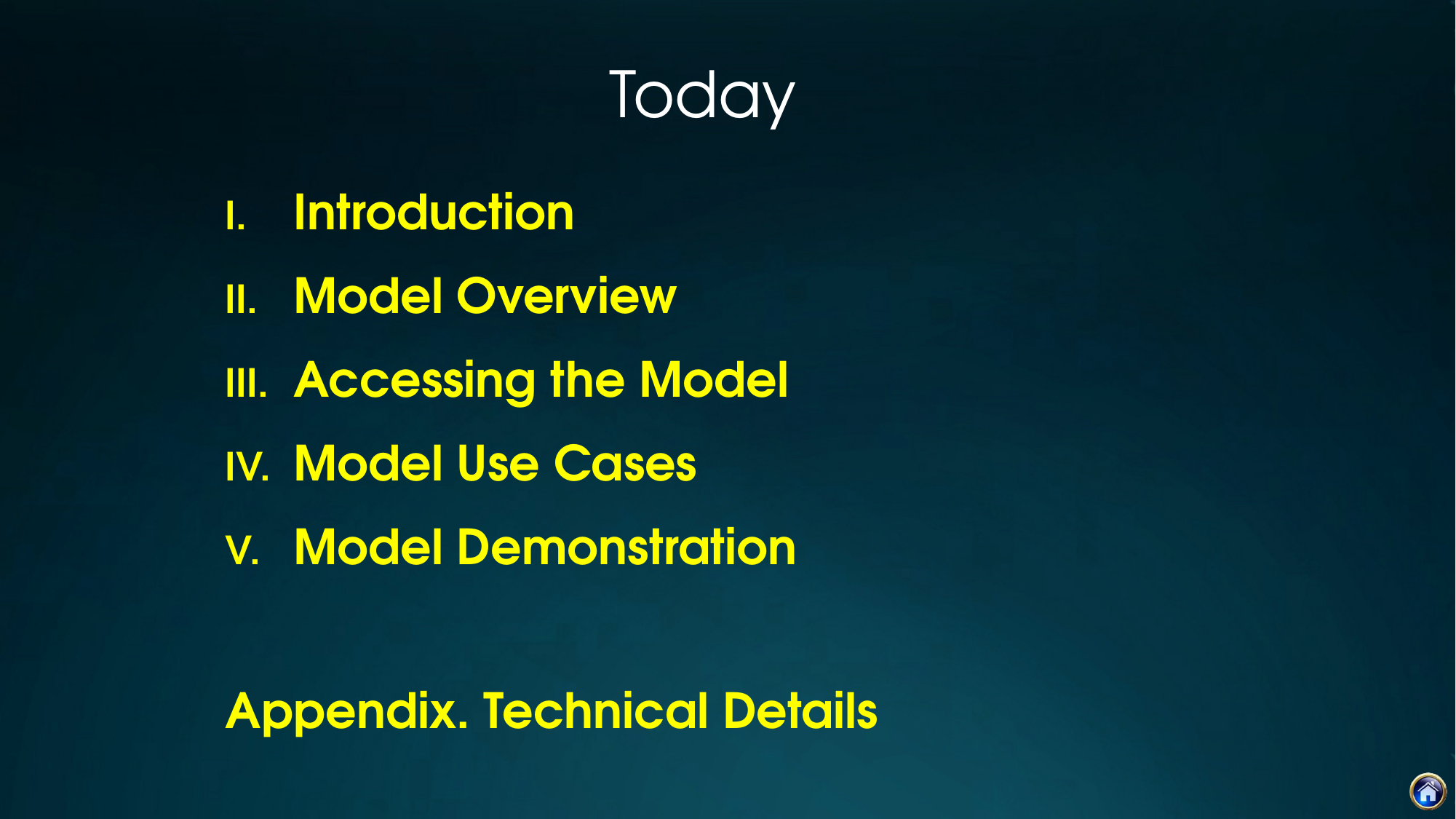

# Today
Introduction
Model Overview
Accessing the Model
Model Use Cases
Model Demonstration

Appendix. Technical Details